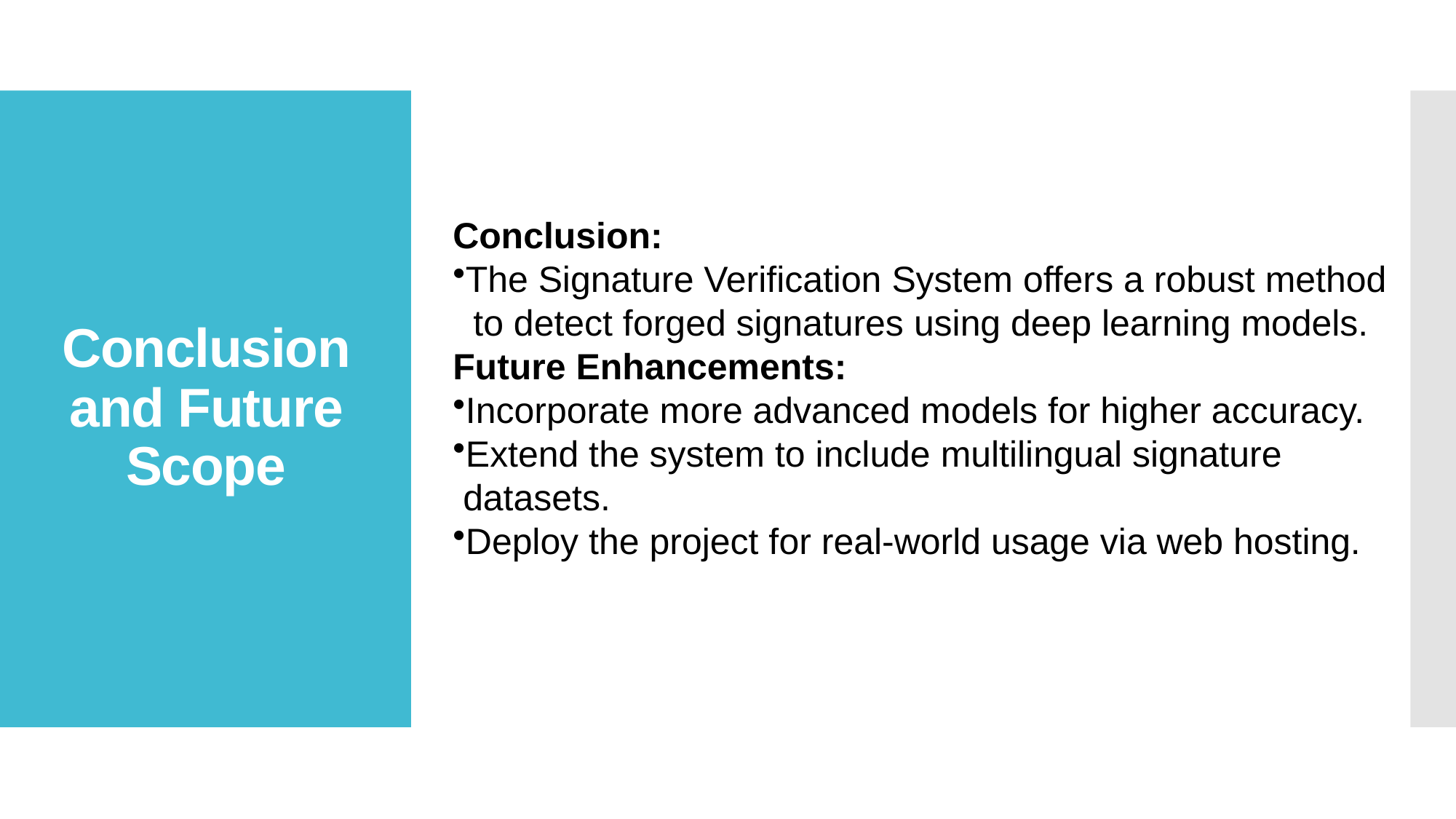

# Conclusion and Future Scope
Conclusion:
The Signature Verification System offers a robust method
  to detect forged signatures using deep learning models.
Future Enhancements:
Incorporate more advanced models for higher accuracy.
Extend the system to include multilingual signature
 datasets.
Deploy the project for real-world usage via web hosting.